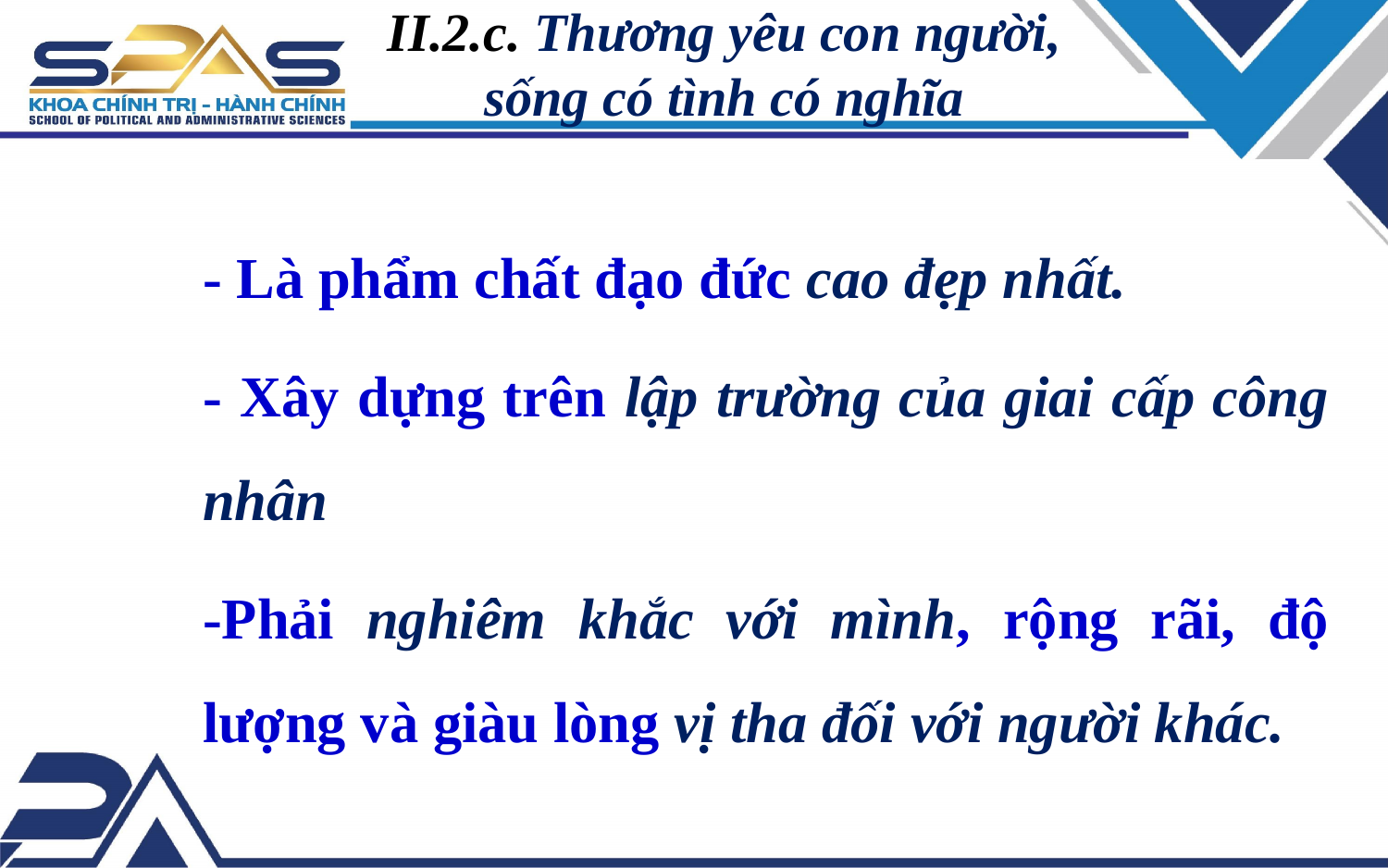

II.2.c. Thương yêu con người,
sống có tình có nghĩa
- Là phẩm chất đạo đức cao đẹp nhất.
- Xây dựng trên lập trường của giai cấp công nhân
-Phải nghiêm khắc với mình, rộng rãi, độ lượng và giàu lòng vị tha đối với người khác.